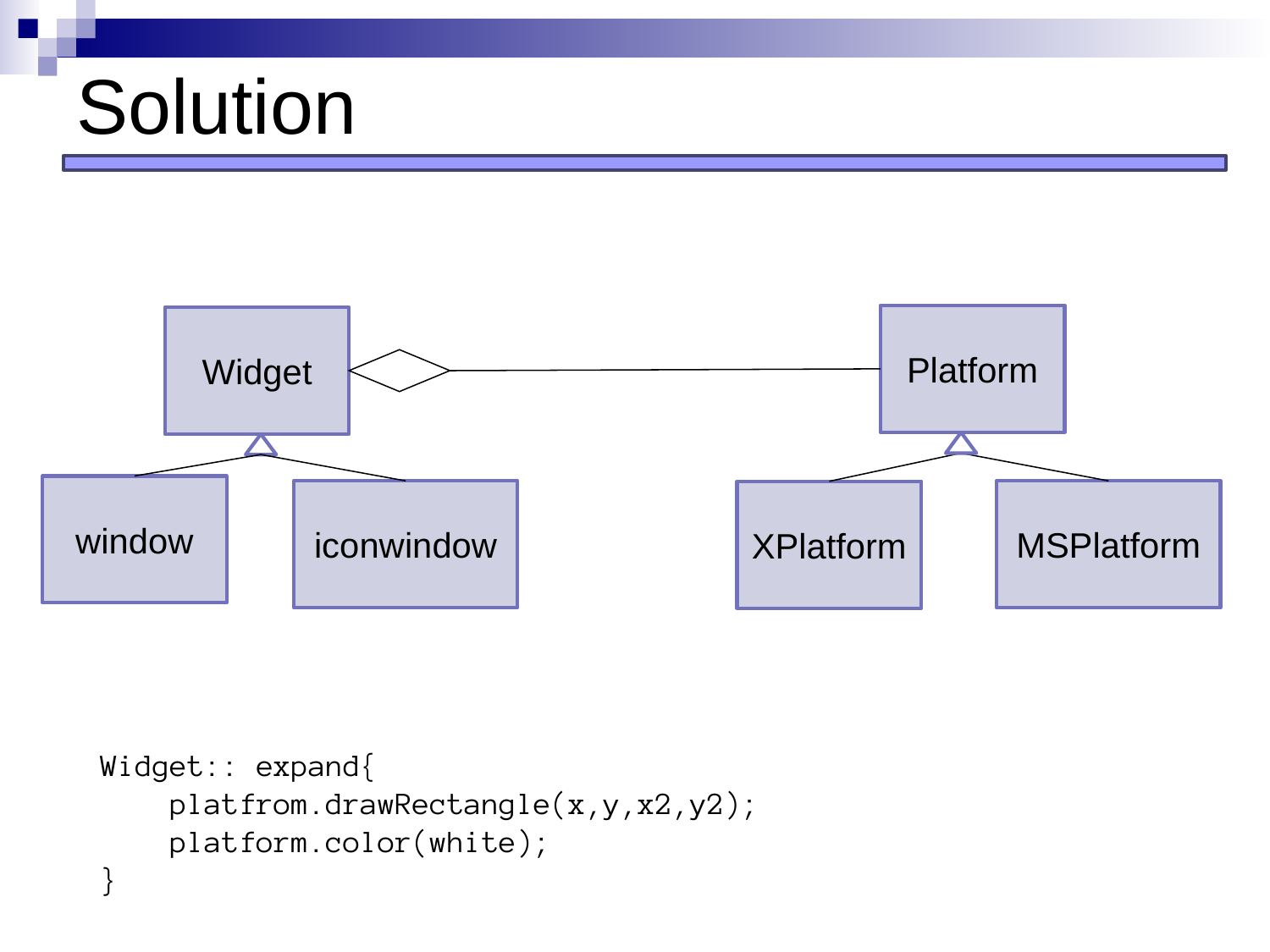

# Solution
Platform
Widget

window
iconwindow
MSPlatform
XPlatform
Widget:: expand{
    platfrom.drawRectangle(x,y,x2,y2);
    platform.color(white);
}